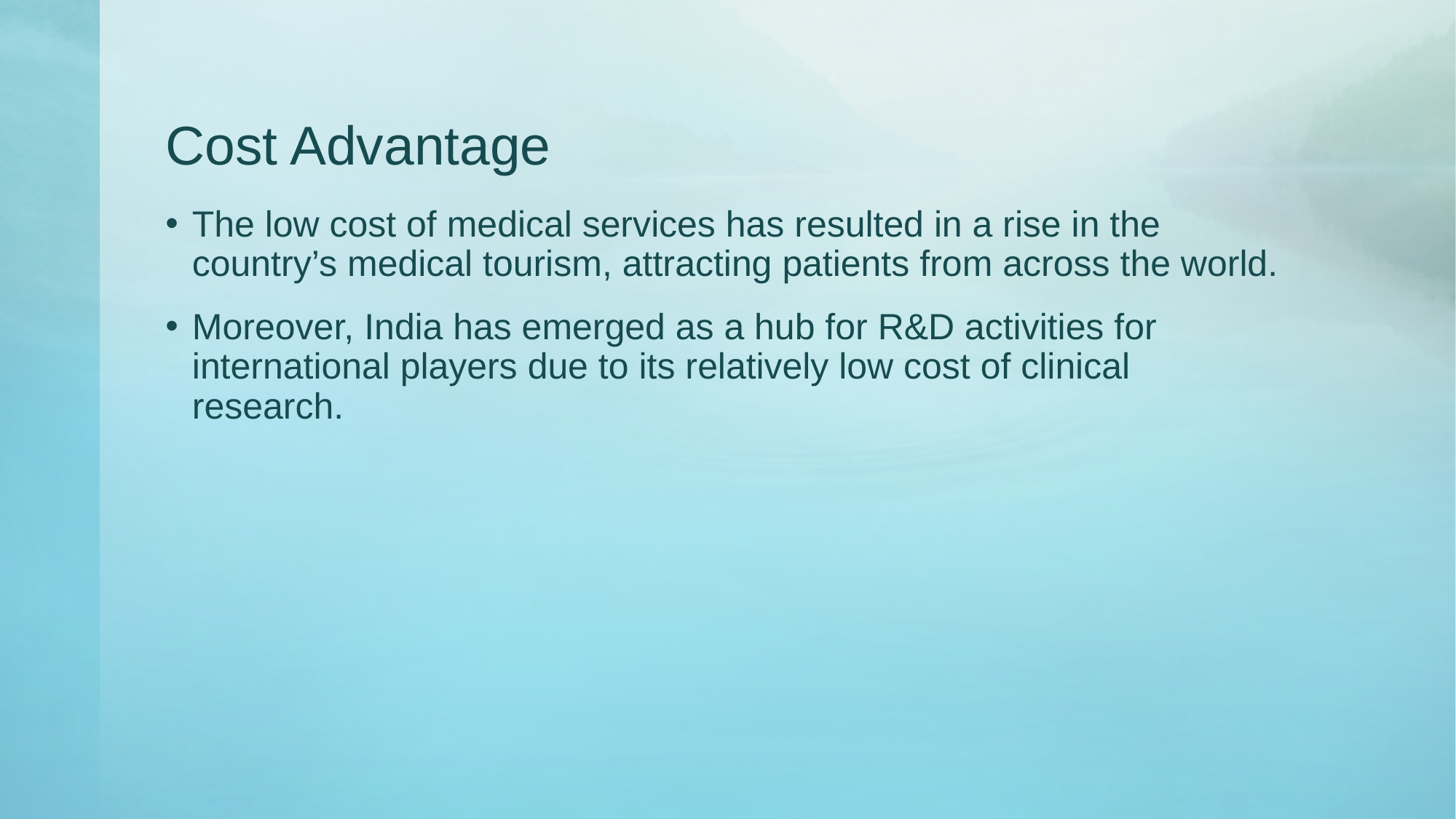

# Cost Advantage
The low cost of medical services has resulted in a rise in the country’s medical tourism, attracting patients from across the world.
Moreover, India has emerged as a hub for R&D activities for international players due to its relatively low cost of clinical research.